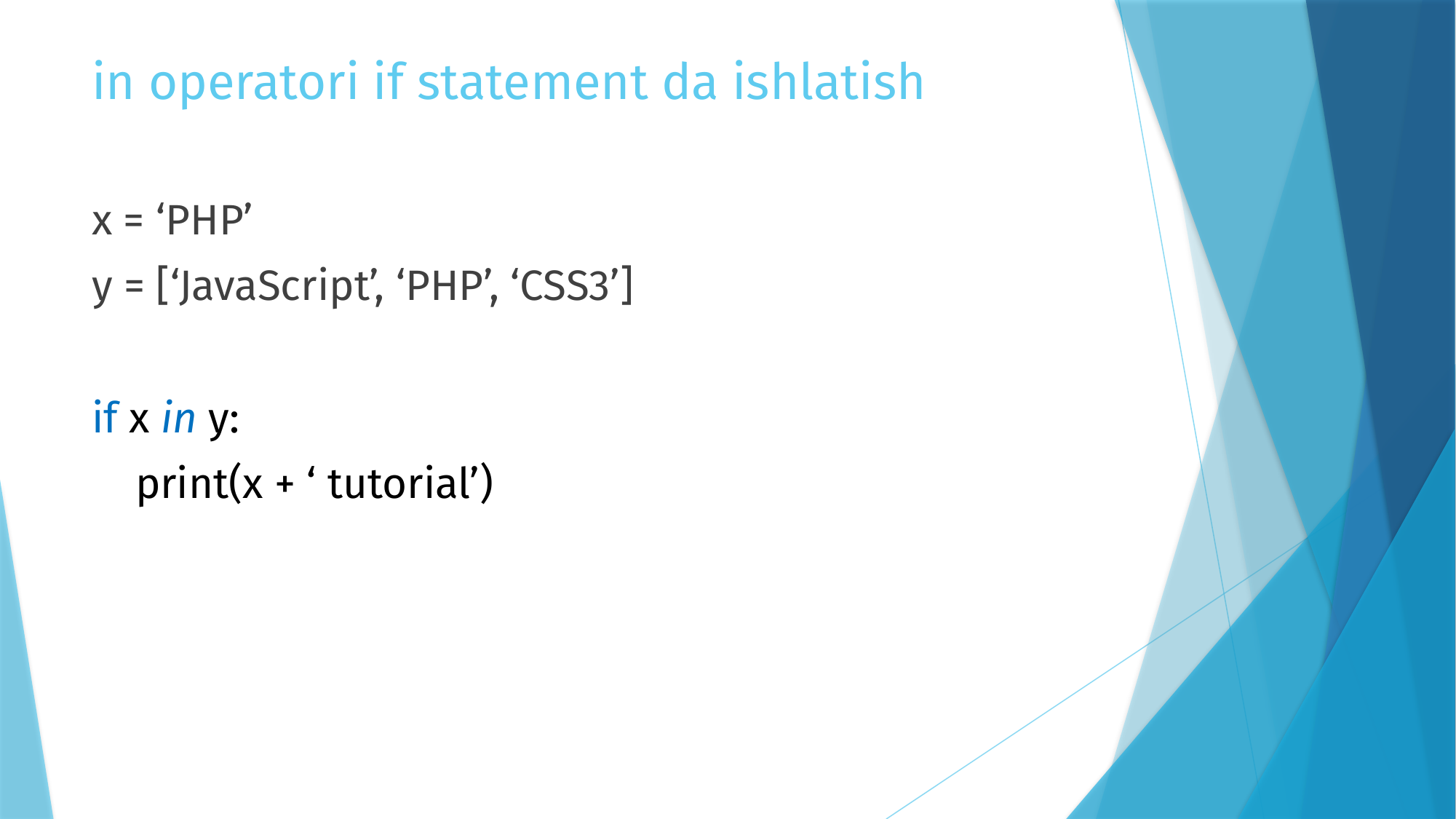

# in operatori if statement da ishlatish
x = ‘PHP’
y = [‘JavaScript’, ‘PHP’, ‘CSS3’]

if x in y:
    print(x + ‘ tutorial’)